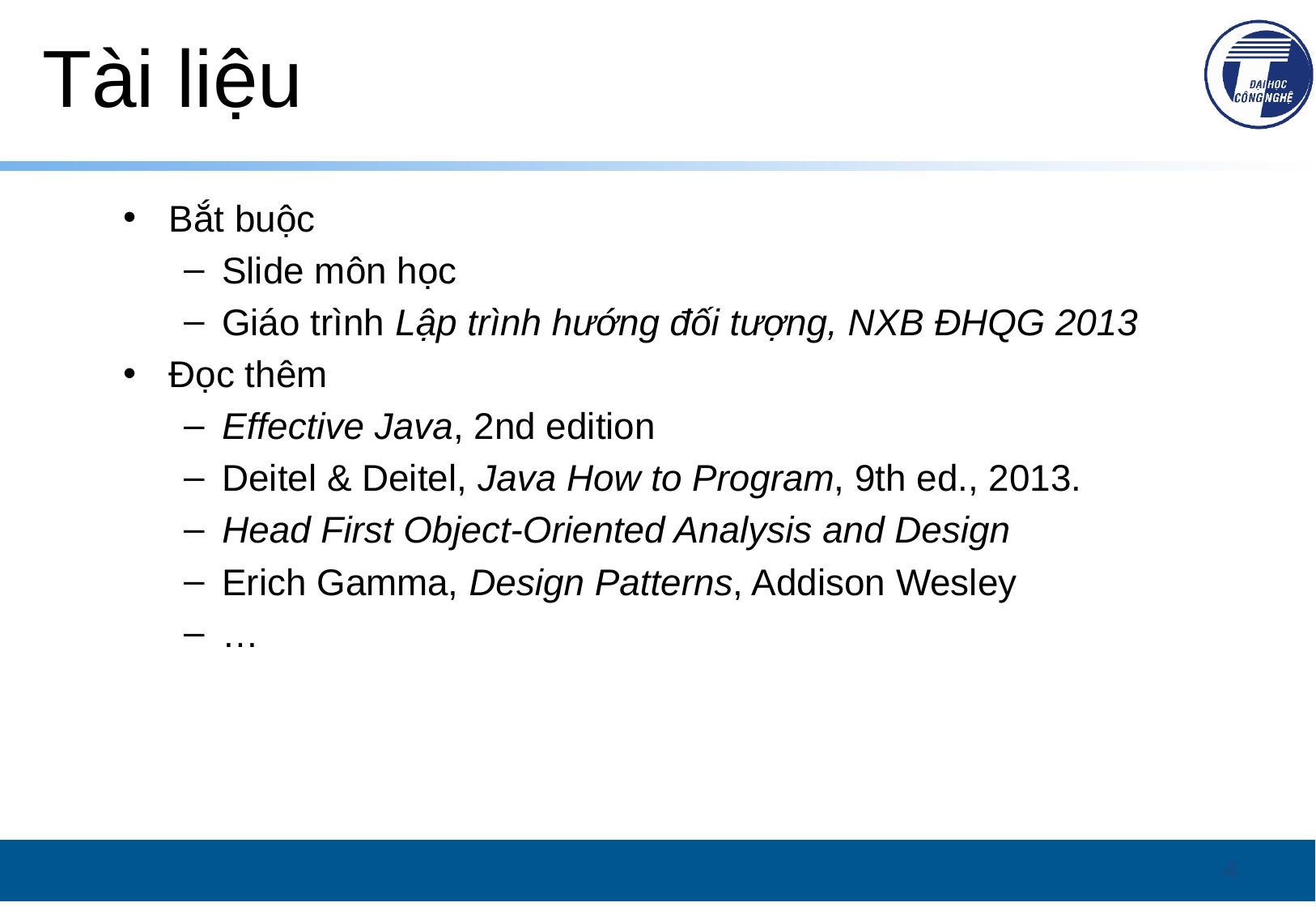

# Tài liệu
Bắt buộc
Slide môn học
Giáo trình Lập trình hướng đối tượng, NXB ĐHQG 2013
Đọc thêm
Effective Java, 2nd edition
Deitel & Deitel, Java How to Program, 9th ed., 2013.
Head First Object-Oriented Analysis and Design
Erich Gamma, Design Patterns, Addison Wesley
…
4